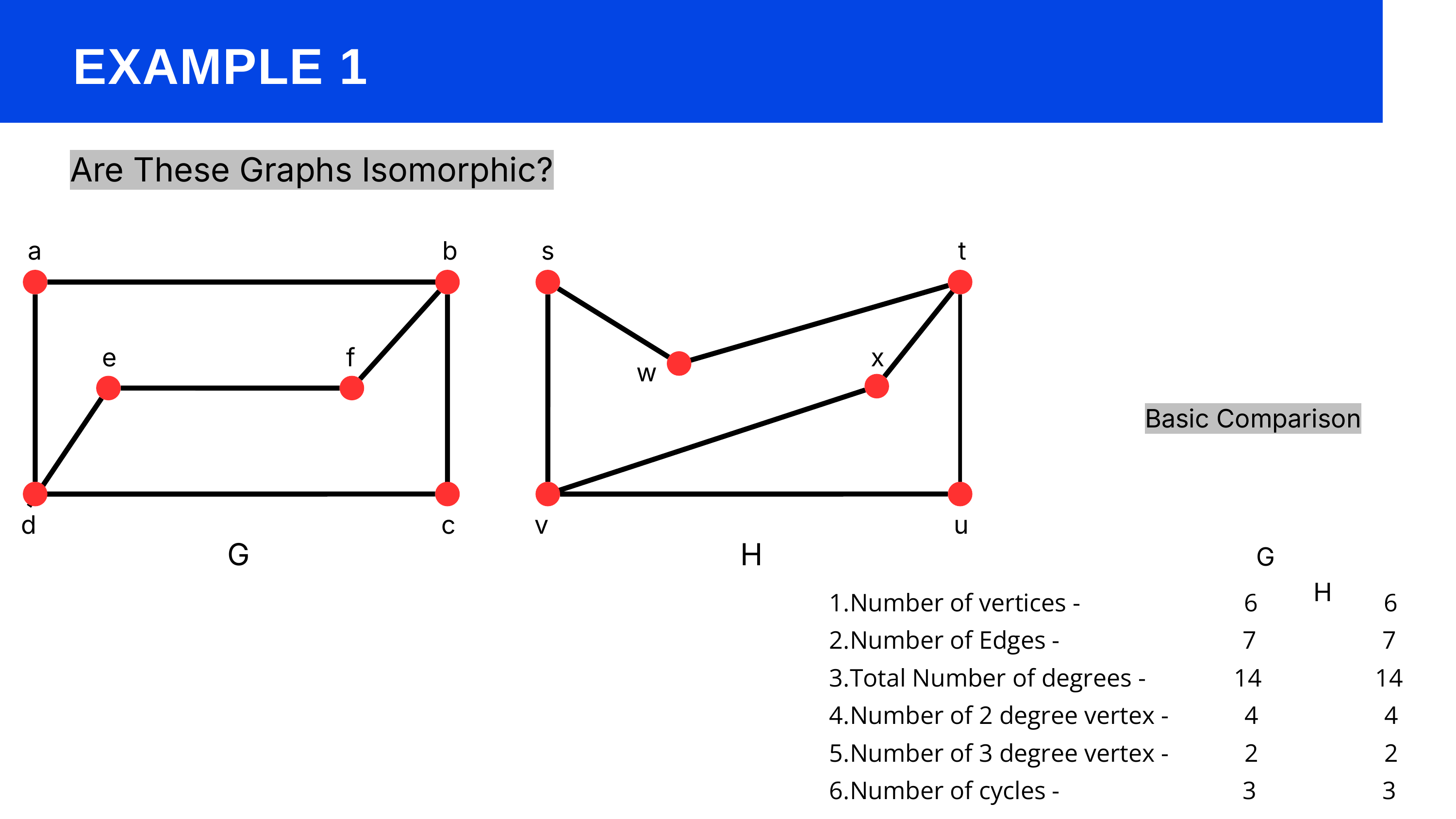

EXAMPLE 1
Are These Graphs Isomorphic?
a
b

e
f

d
c
G
s
t

x

w

v
u
H

Basic Comparison

G                 H
Number of vertices -                          6                    6
Number of Edges -                             7                    7
Total Number of degrees -              14                  14
Number of 2 degree vertex -            4                    4
Number of 3 degree vertex -            2                    2
Number of cycles -                             3                    3